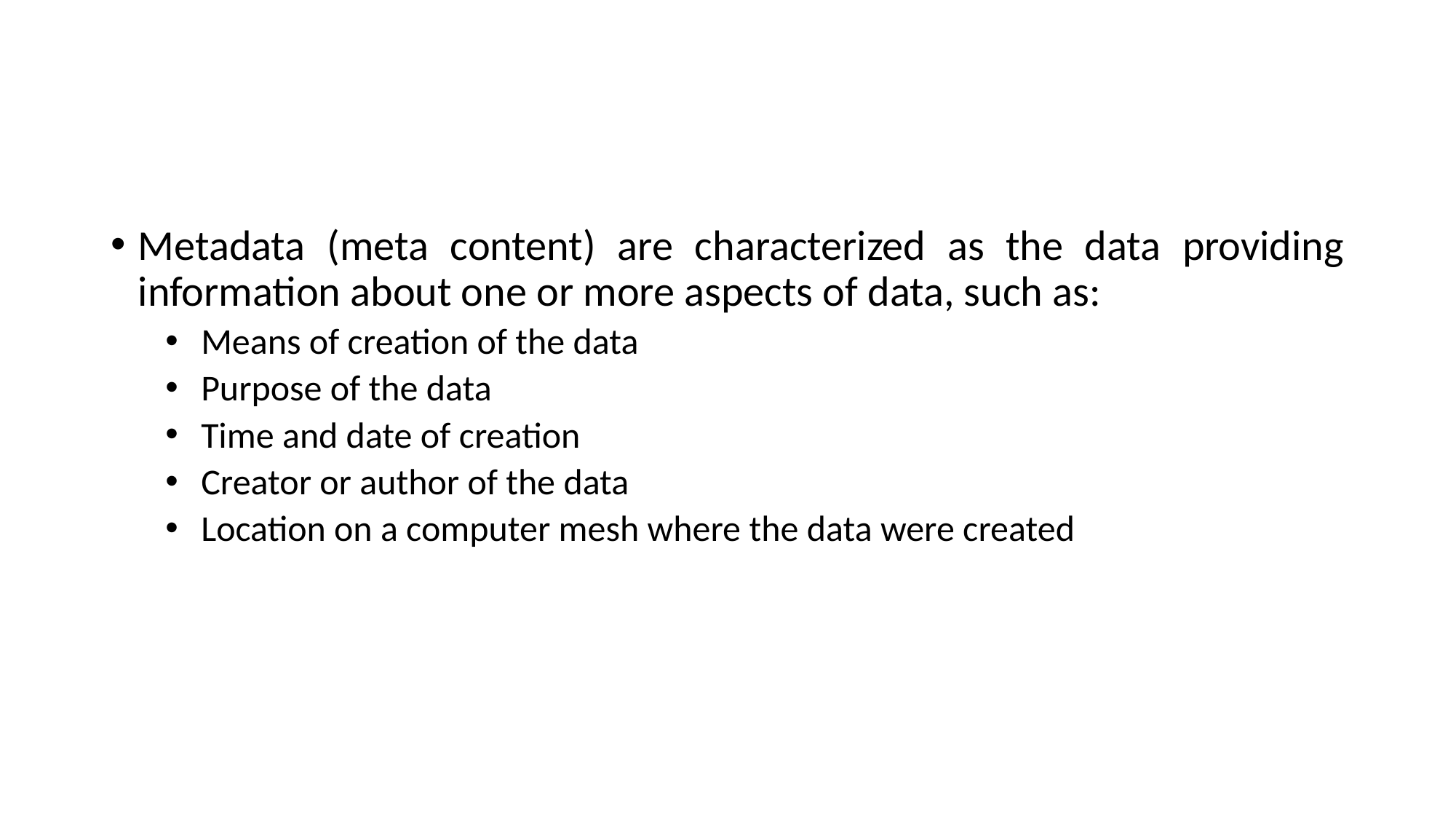

#
Metadata (meta content) are characterized as the data providing information about one or more aspects of data, such as:
 Means of creation of the data
 Purpose of the data
 Time and date of creation
 Creator or author of the data
 Location on a computer mesh where the data were created